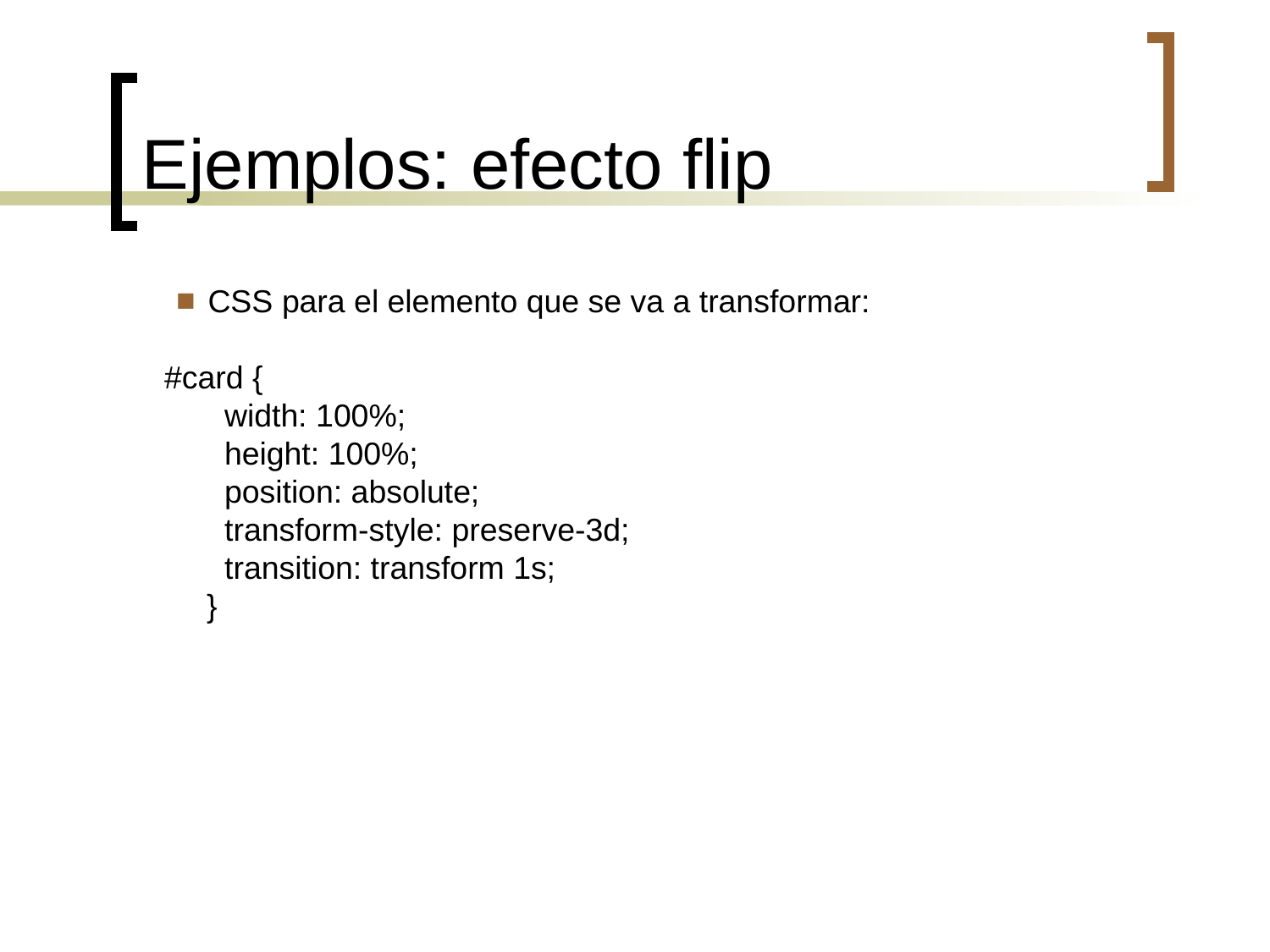

Ejemplos: efecto flip
CSS para el elemento que se va a transformar:

#card {
  width: 100%;
  height: 100%;
  position: absolute;
  transform-style: preserve-3d;
  transition: transform 1s;
}